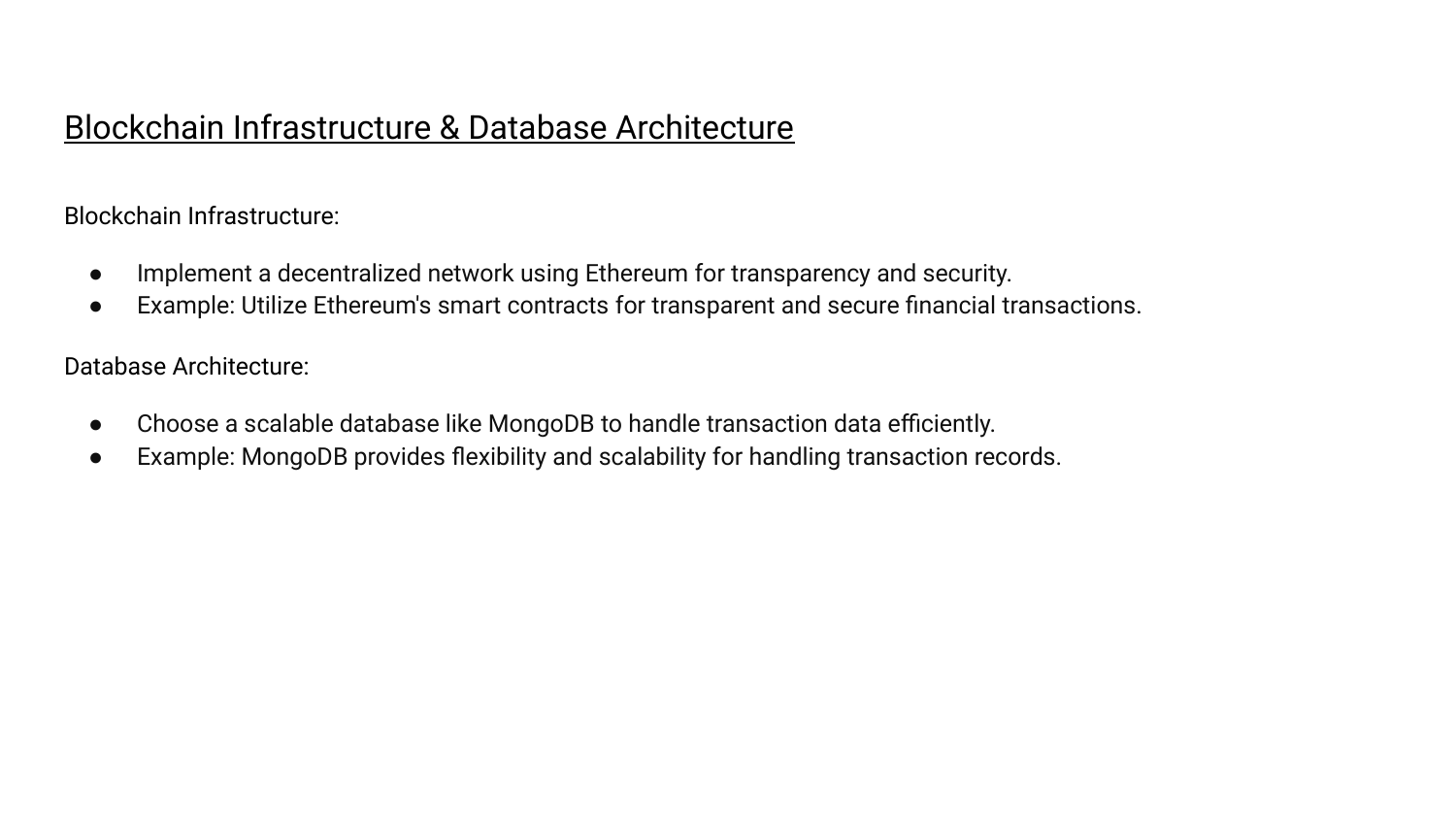

# Blockchain Infrastructure & Database Architecture

Blockchain Infrastructure:
Implement a decentralized network using Ethereum for transparency and security.
Example: Utilize Ethereum's smart contracts for transparent and secure financial transactions.

Database Architecture:
Choose a scalable database like MongoDB to handle transaction data efficiently.
Example: MongoDB provides flexibility and scalability for handling transaction records.